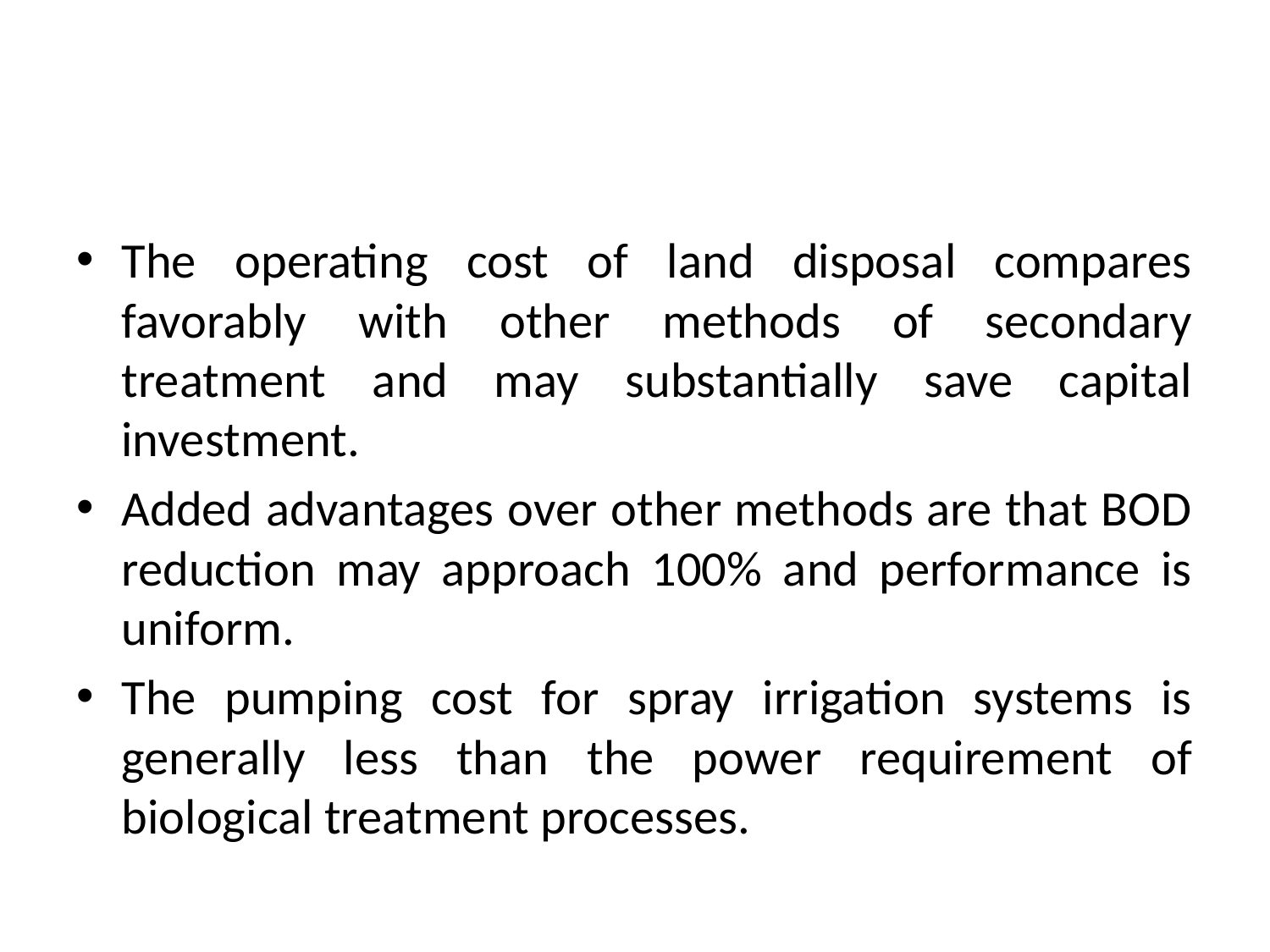

#
The operating cost of land disposal compares favorably with other methods of secondary treatment and may substantially save capital investment.
Added advantages over other methods are that BOD reduction may approach 100% and performance is uniform.
The pumping cost for spray irrigation systems is generally less than the power requirement of biological treatment processes.